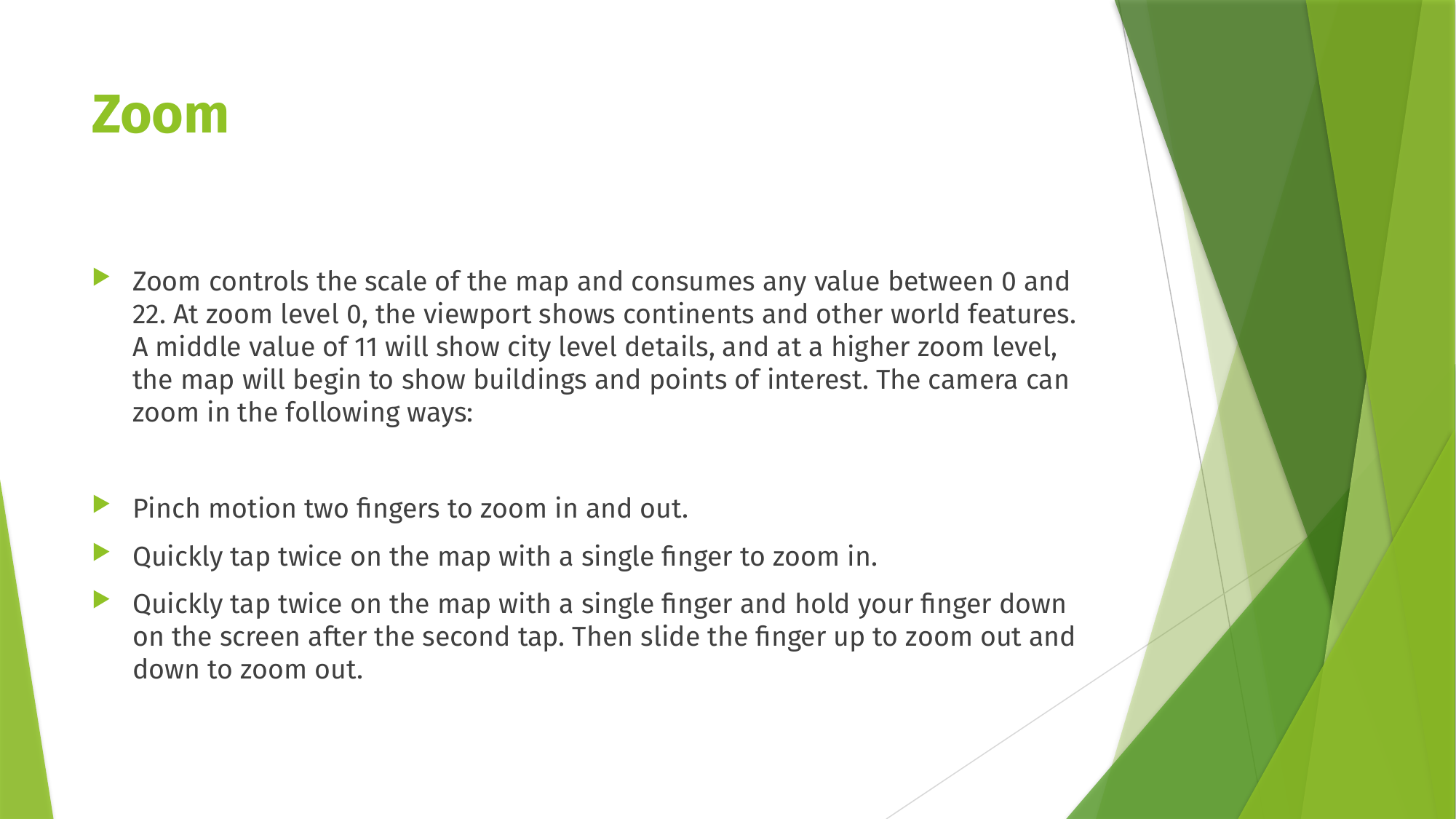

# Zoom
Zoom controls the scale of the map and consumes any value between 0 and 22. At zoom level 0, the viewport shows continents and other world features. A middle value of 11 will show city level details, and at a higher zoom level, the map will begin to show buildings and points of interest. The camera can zoom in the following ways:

Pinch motion two fingers to zoom in and out.
Quickly tap twice on the map with a single finger to zoom in.
Quickly tap twice on the map with a single finger and hold your finger down on the screen after the second tap. Then slide the finger up to zoom out and down to zoom out.